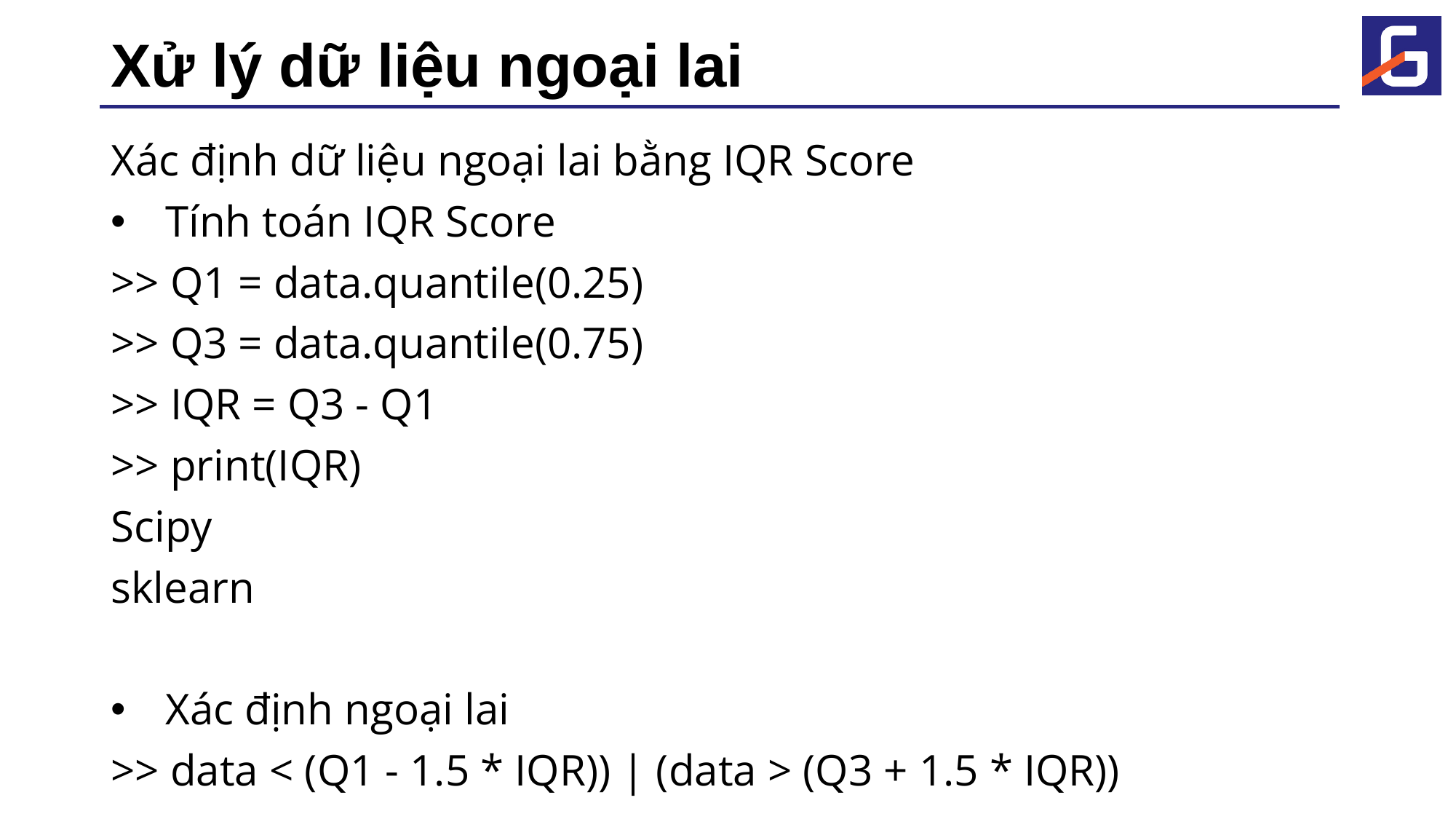

# Xử lý dữ liệu ngoại lai
Xác định dữ liệu ngoại lai bằng IQR Score
Tính toán IQR Score
>> Q1 = data.quantile(0.25)
>> Q3 = data.quantile(0.75)
>> IQR = Q3 - Q1
>> print(IQR)
Scipy
sklearn

Xác định ngoại lai
>> data < (Q1 - 1.5 * IQR)) | (data > (Q3 + 1.5 * IQR))